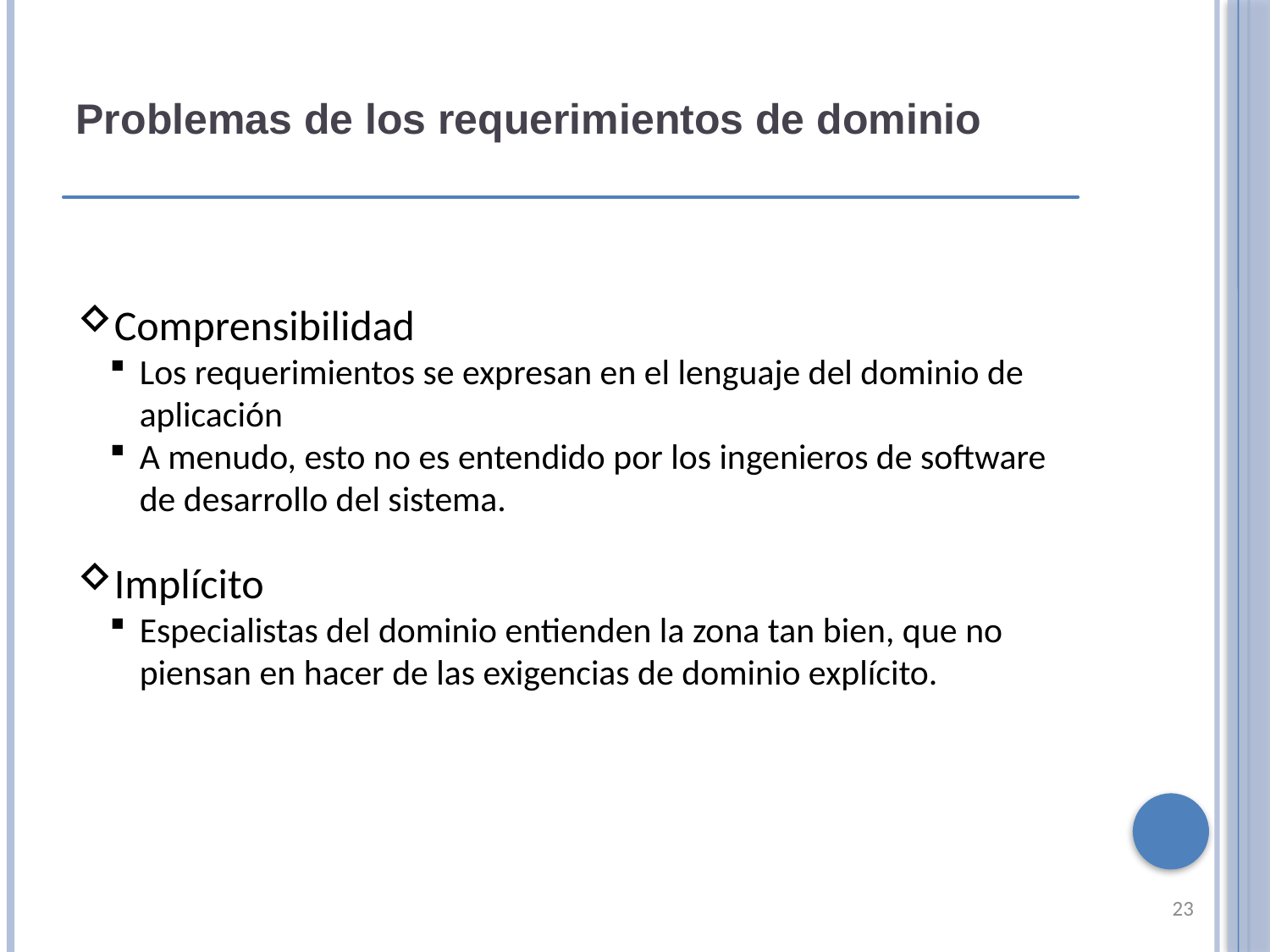

Problemas de los requerimientos de dominio

Comprensibilidad
Los requerimientos se expresan en el lenguaje del dominio de aplicación
A menudo, esto no es entendido por los ingenieros de software de desarrollo del sistema.

Implícito
Especialistas del dominio entienden la zona tan bien, que no piensan en hacer de las exigencias de dominio explícito.
23